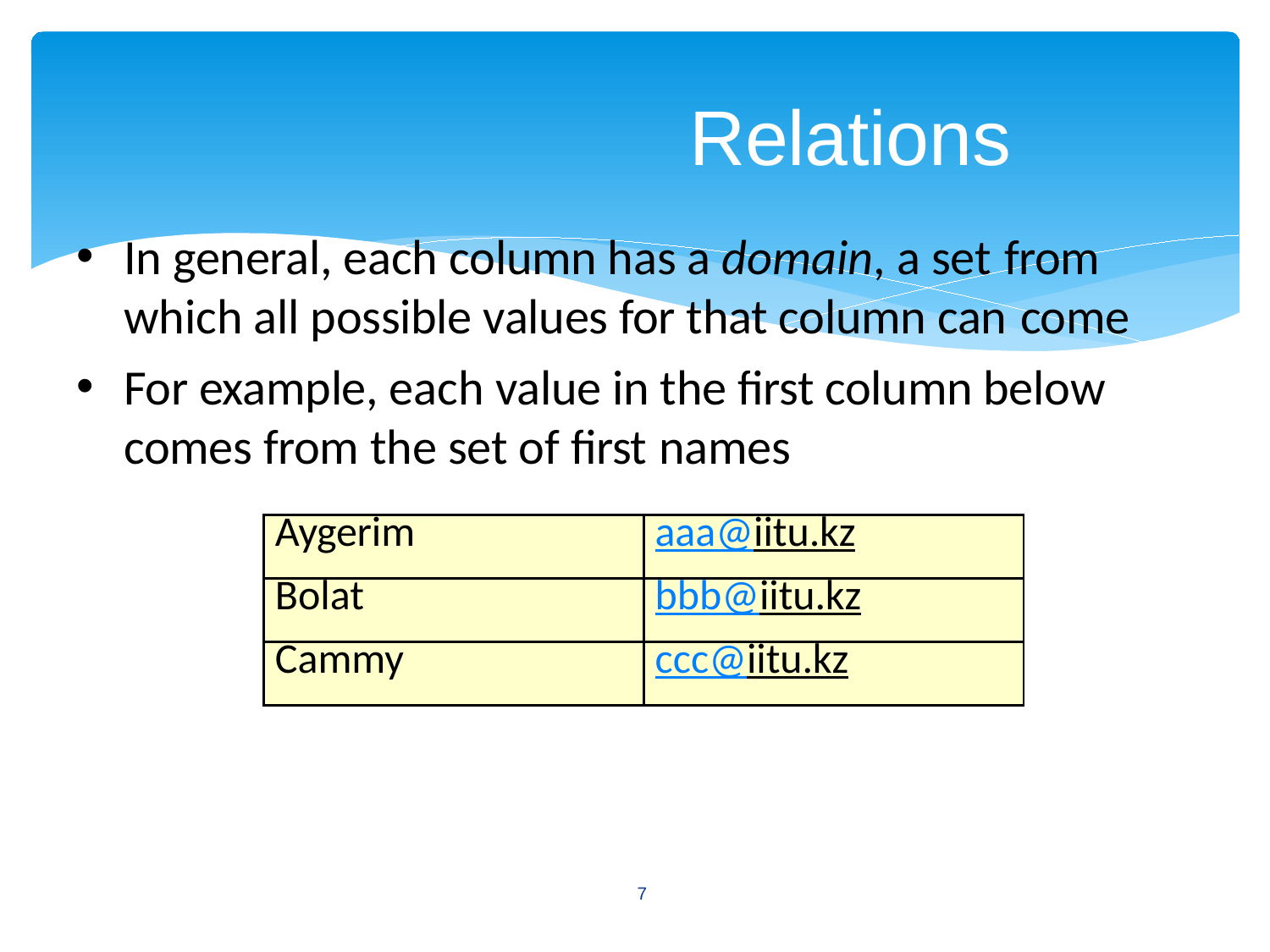

# Relations
In general, each column has a domain, a set from
which all possible values for that column can come
For example, each value in the first column below  comes from the set of first names
| Aygerim | aaa@iitu.kz |
| --- | --- |
| Bolat | bbb@iitu.kz |
| Cammy | ccc@iitu.kz |
7